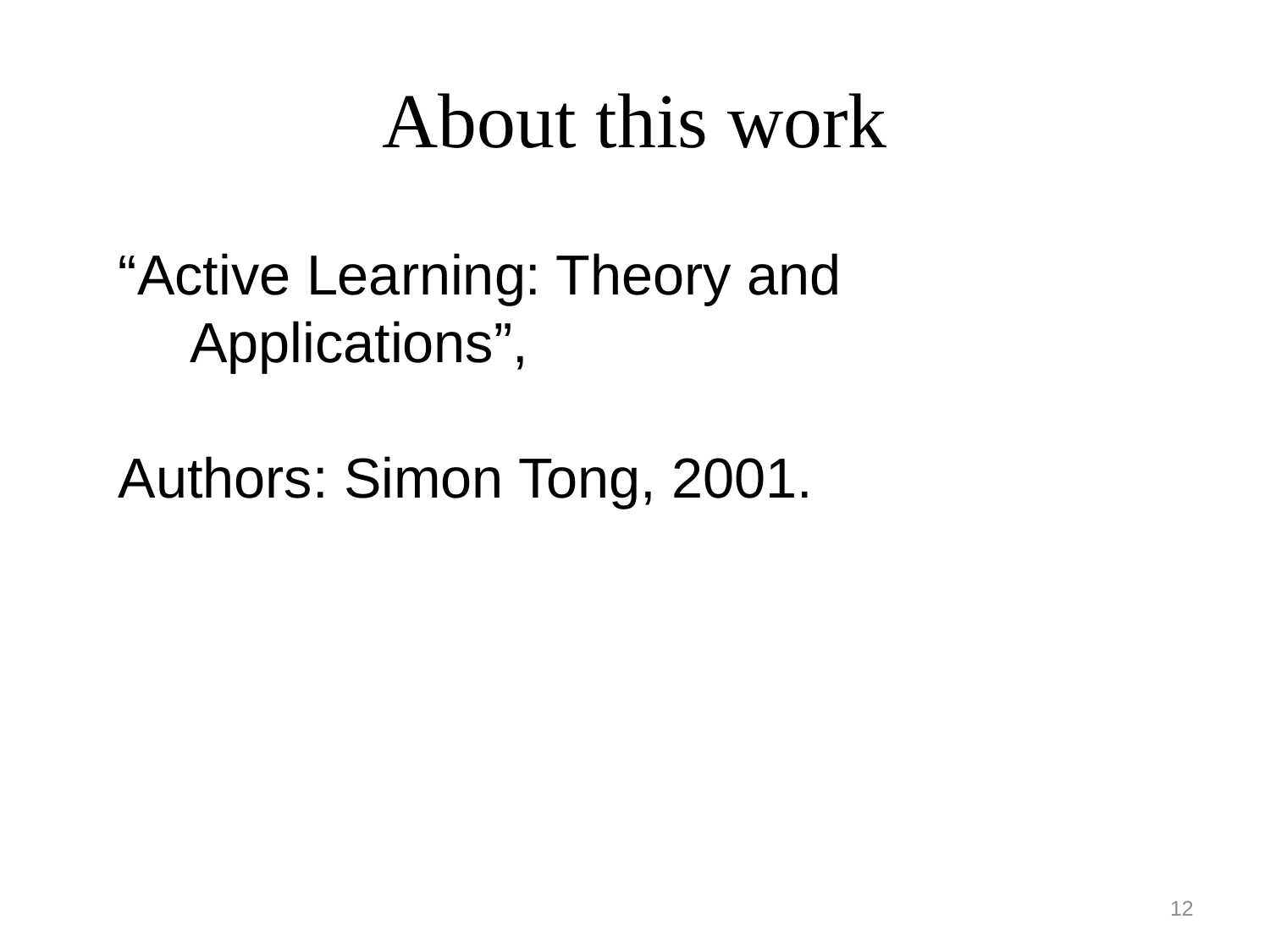

# About this work
“Active Learning: Theory and Applications”,

Authors: Simon Tong, 2001.

12